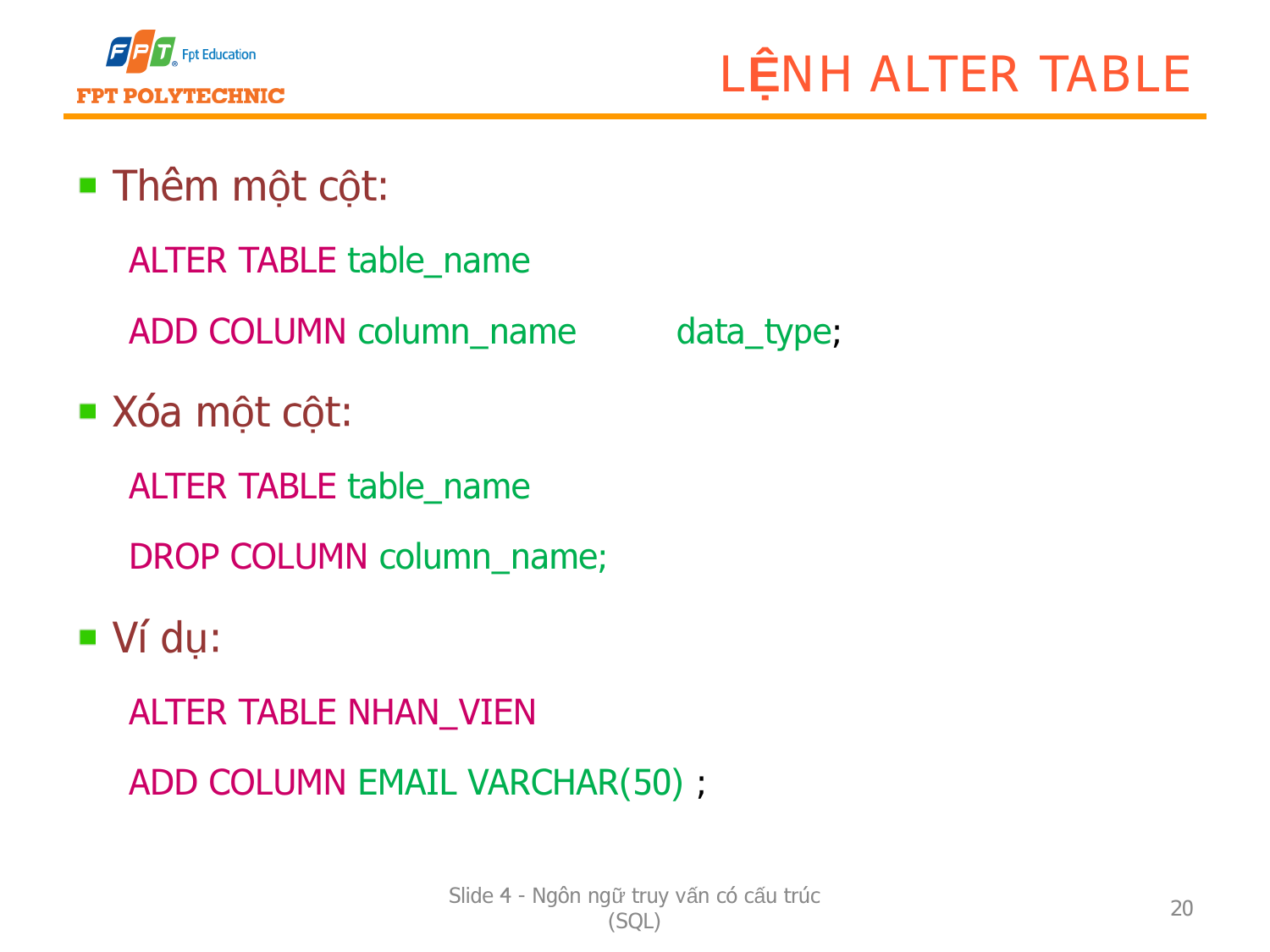

# Lệnh ALTER TABLE
Thêm một cột:
ALTER TABLE table_name
ADD COLUMN column_name	data_type;
Xóa một cột:
ALTER TABLE table_name
DROP COLUMN column_name;
Ví dụ:
ALTER TABLE NHAN_VIEN
ADD COLUMN EMAIL VARCHAR(50) ;
Slide 4 - Ngôn ngữ truy vấn có cấu trúc (SQL)
20